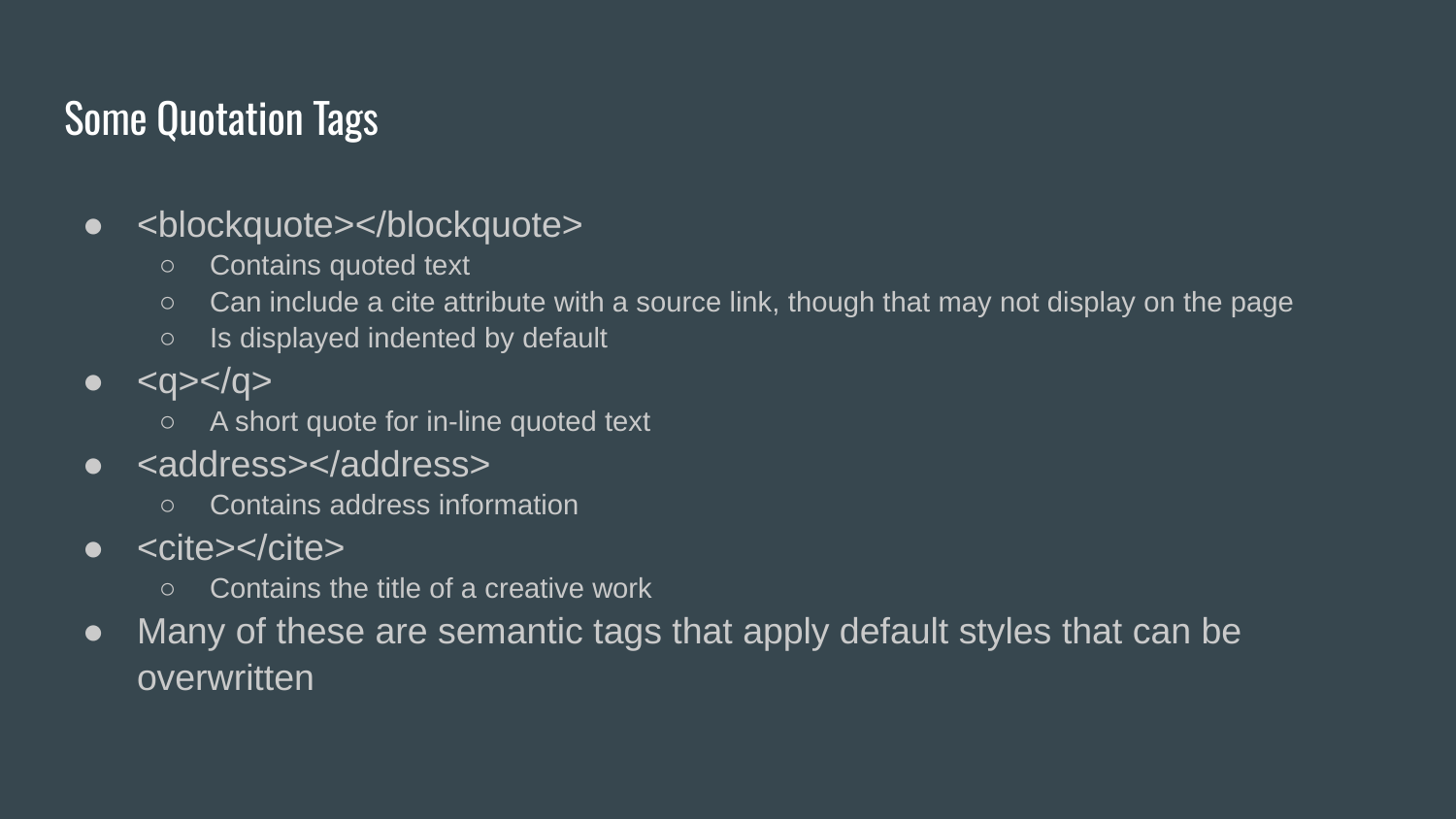

# Some Quotation Tags
<blockquote></blockquote>
Contains quoted text
Can include a cite attribute with a source link, though that may not display on the page
Is displayed indented by default
<q></q>
A short quote for in-line quoted text
<address></address>
Contains address information
<cite></cite>
Contains the title of a creative work
Many of these are semantic tags that apply default styles that can be overwritten